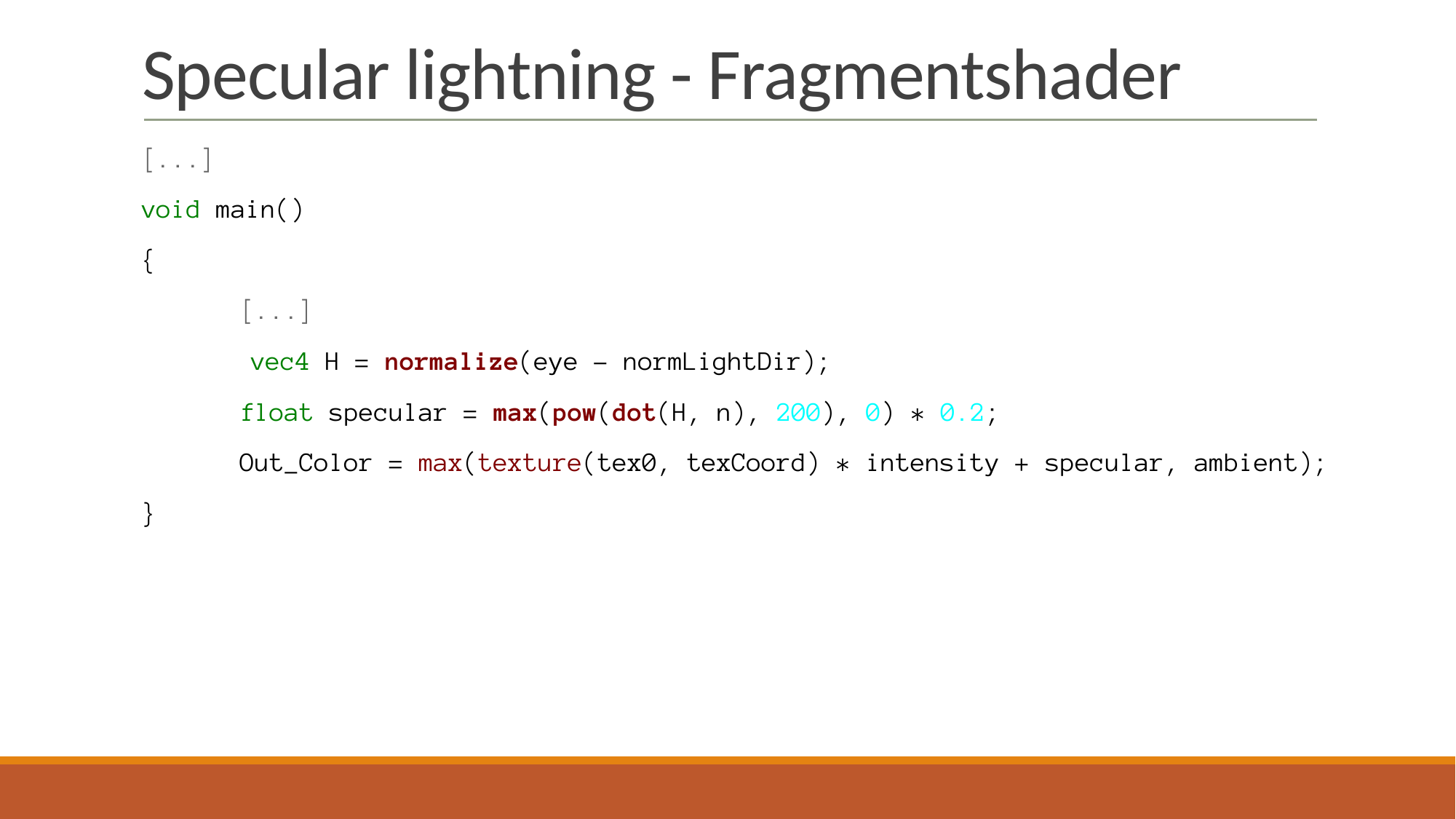

# Specular lightning - Fragmentshader
[...]
void main()
{
	[...]
	vec4 H = normalize(eye - normLightDir);
	float specular = max(pow(dot(H, n), 200), 0) * 0.2;
	Out_Color = max(texture(tex0, texCoord) * intensity + specular, ambient);
}